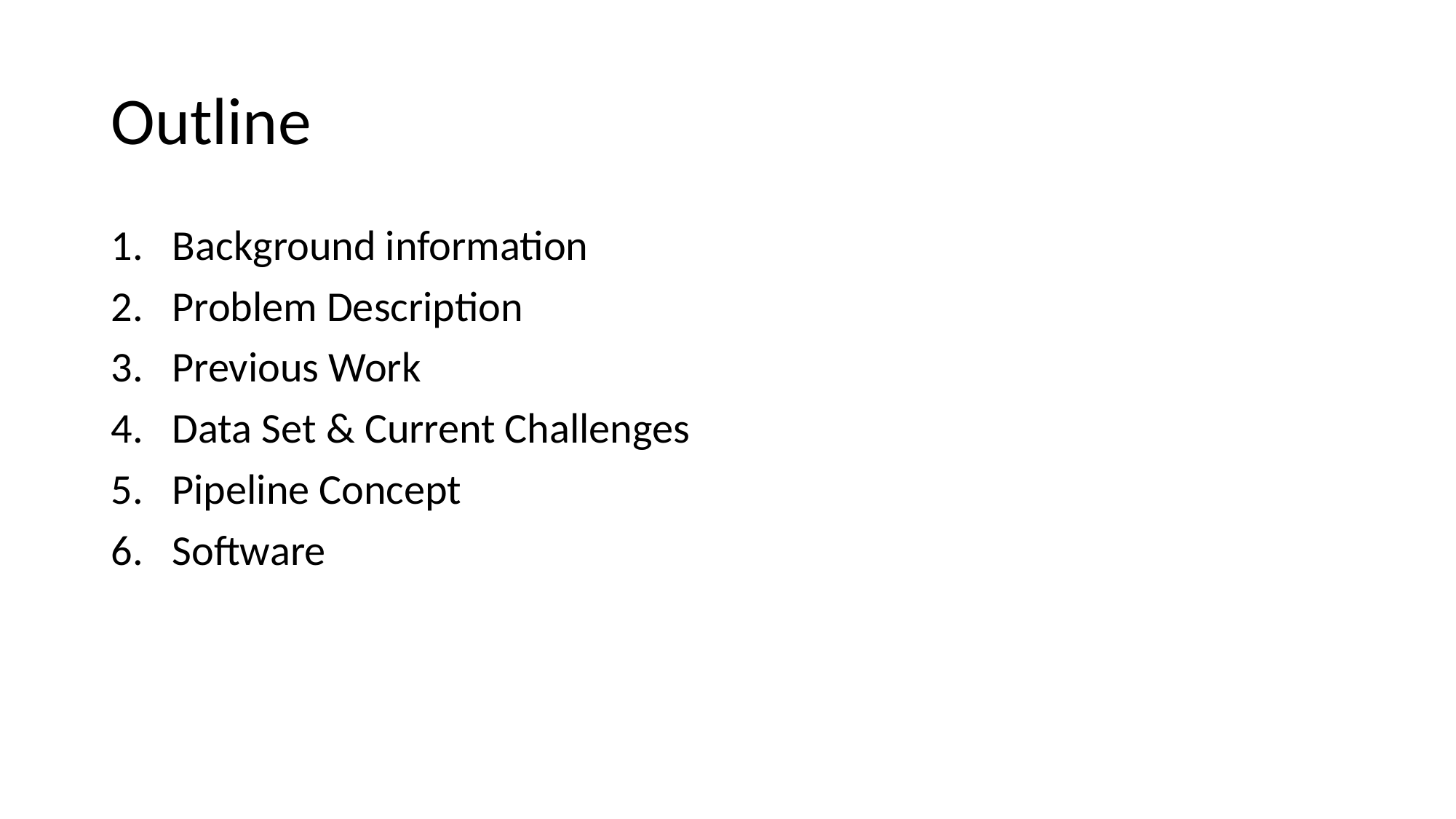

# Outline
Background information
Problem Description
Previous Work
Data Set & Current Challenges
Pipeline Concept
Software